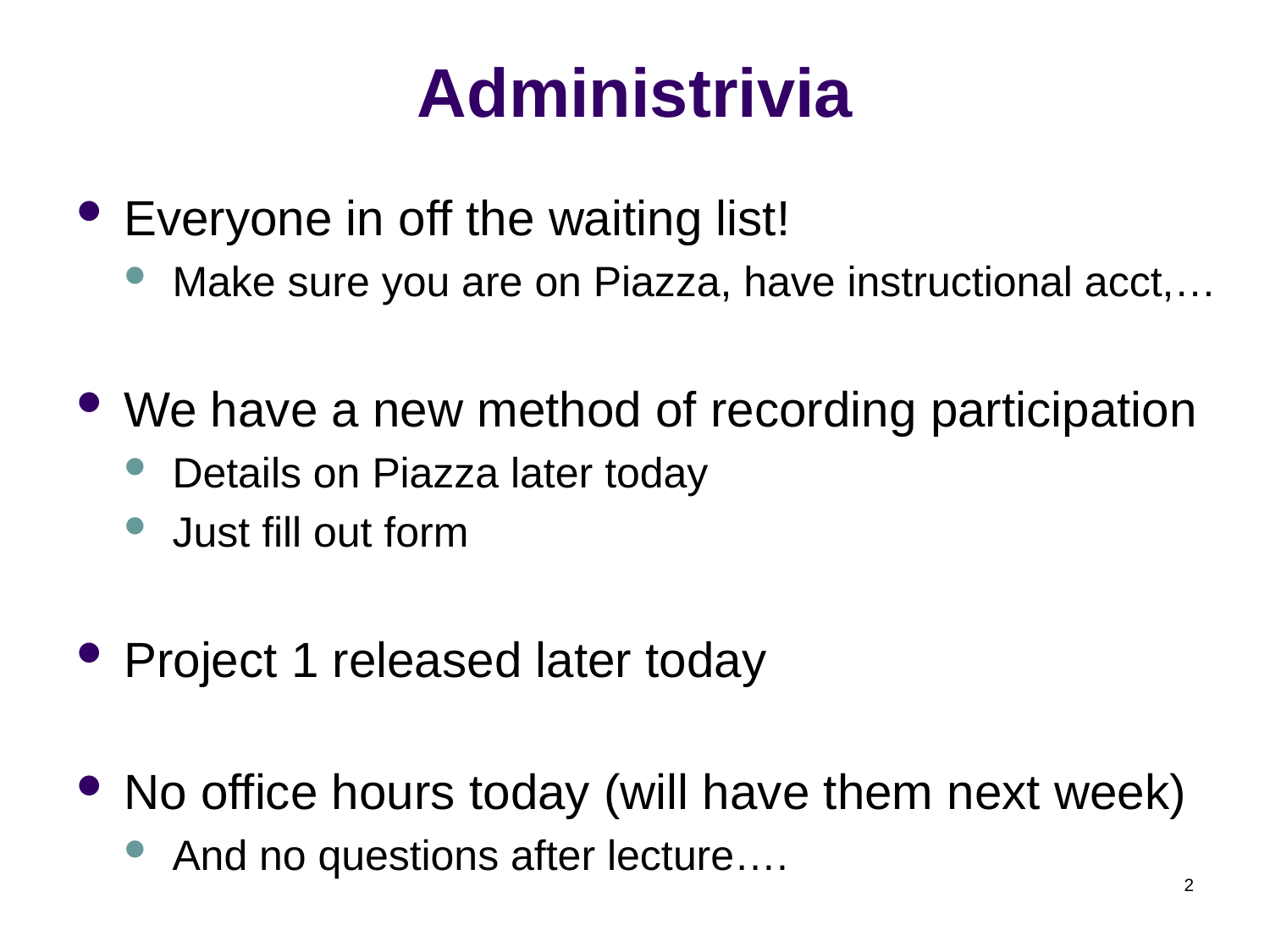

# Administrivia
Everyone in off the waiting list!
Make sure you are on Piazza, have instructional acct,…

We have a new method of recording participation
Details on Piazza later today
Just fill out form

Project 1 released later today

No office hours today (will have them next week)
And no questions after lecture….

2